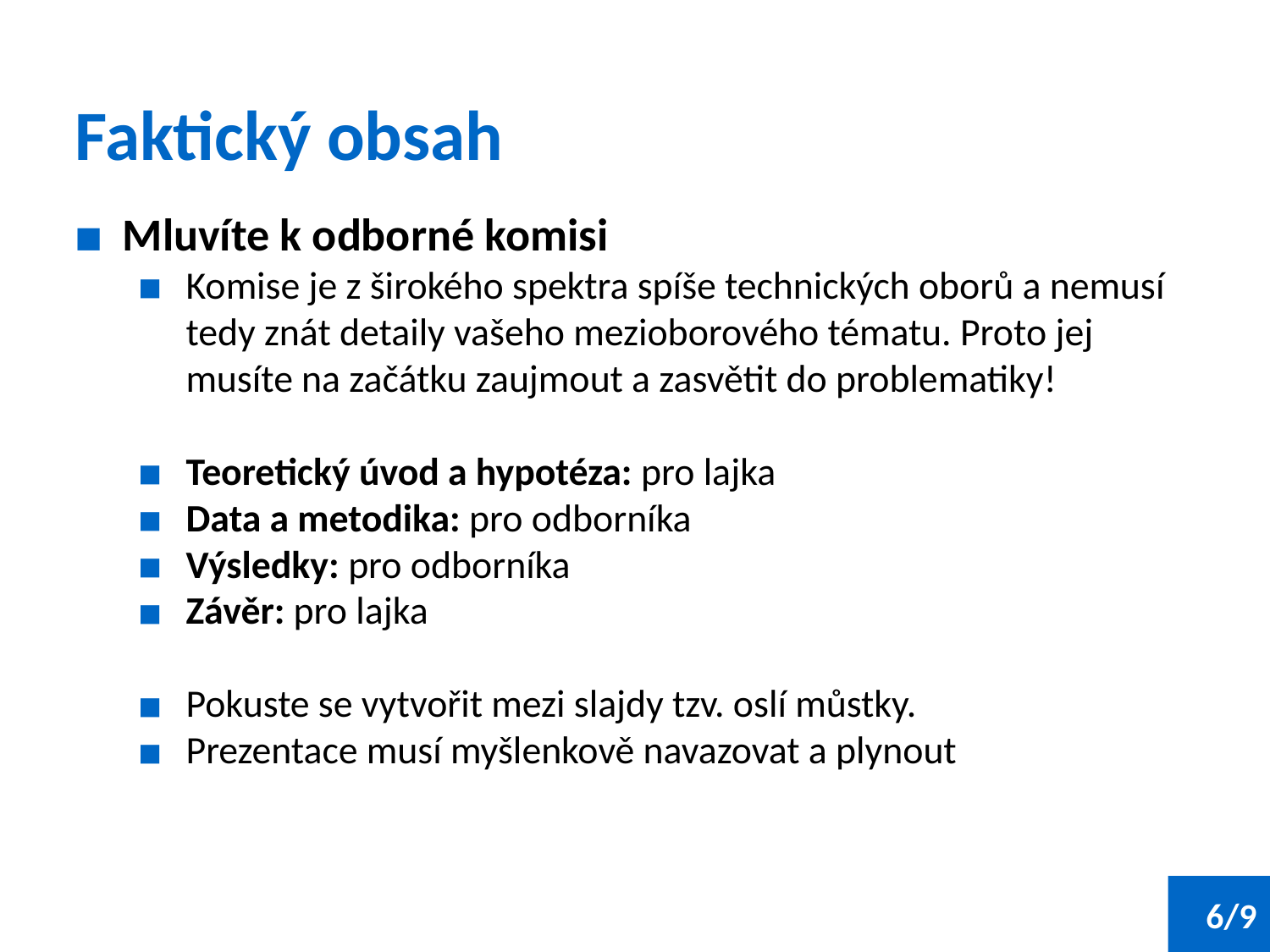

# Faktický obsah

Mluvíte k odborné komisi
Komise je z širokého spektra spíše technických oborů a nemusí tedy znát detaily vašeho mezioborového tématu. Proto jej musíte na začátku zaujmout a zasvětit do problematiky!

Teoretický úvod a hypotéza: pro lajka
Data a metodika: pro odborníka
Výsledky: pro odborníka
Závěr: pro lajka

Pokuste se vytvořit mezi slajdy tzv. oslí můstky.
Prezentace musí myšlenkově navazovat a plynout

6/9